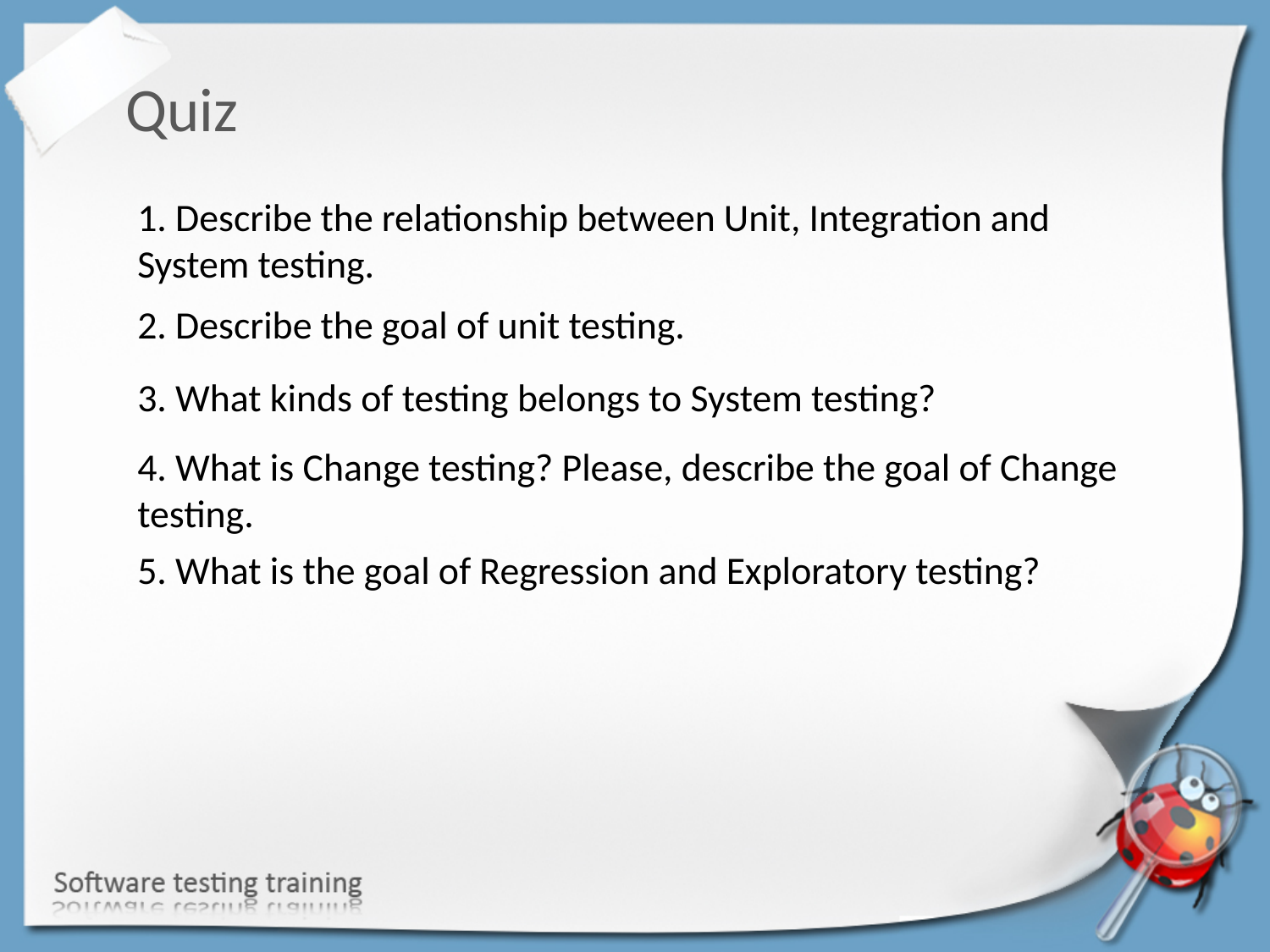

Quiz
1. Describe the relationship between Unit, Integration and System testing.
2. Describe the goal of unit testing.
3. What kinds of testing belongs to System testing?
4. What is Change testing? Please, describe the goal of Change testing.
5. What is the goal of Regression and Exploratory testing?